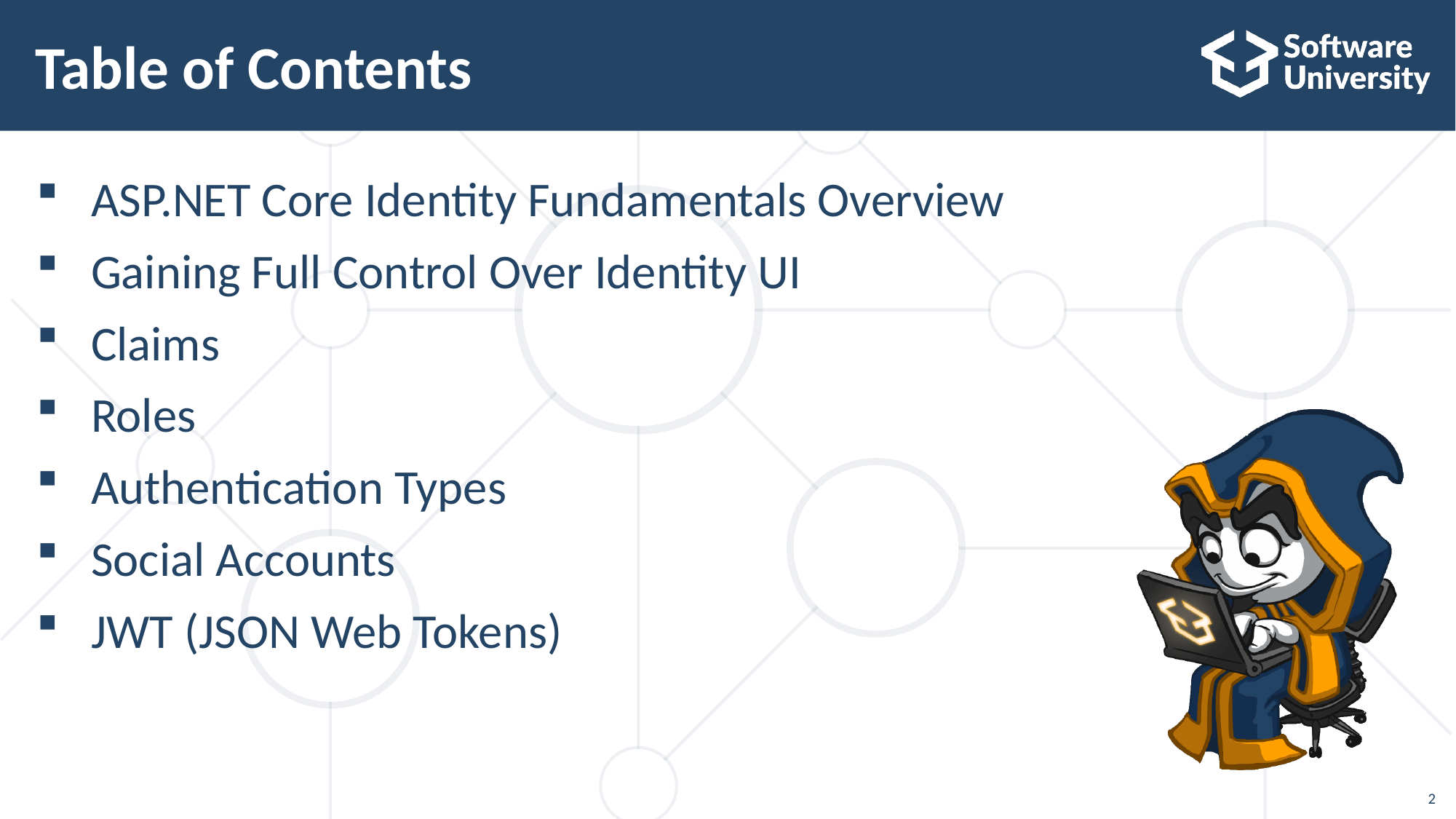

# Table of Contents
ASP.NET Core Identity Fundamentals Overview
Gaining Full Control Over Identity UI
Claims
Roles
Authentication Types
Social Accounts
JWT (JSON Web Tokens)
2